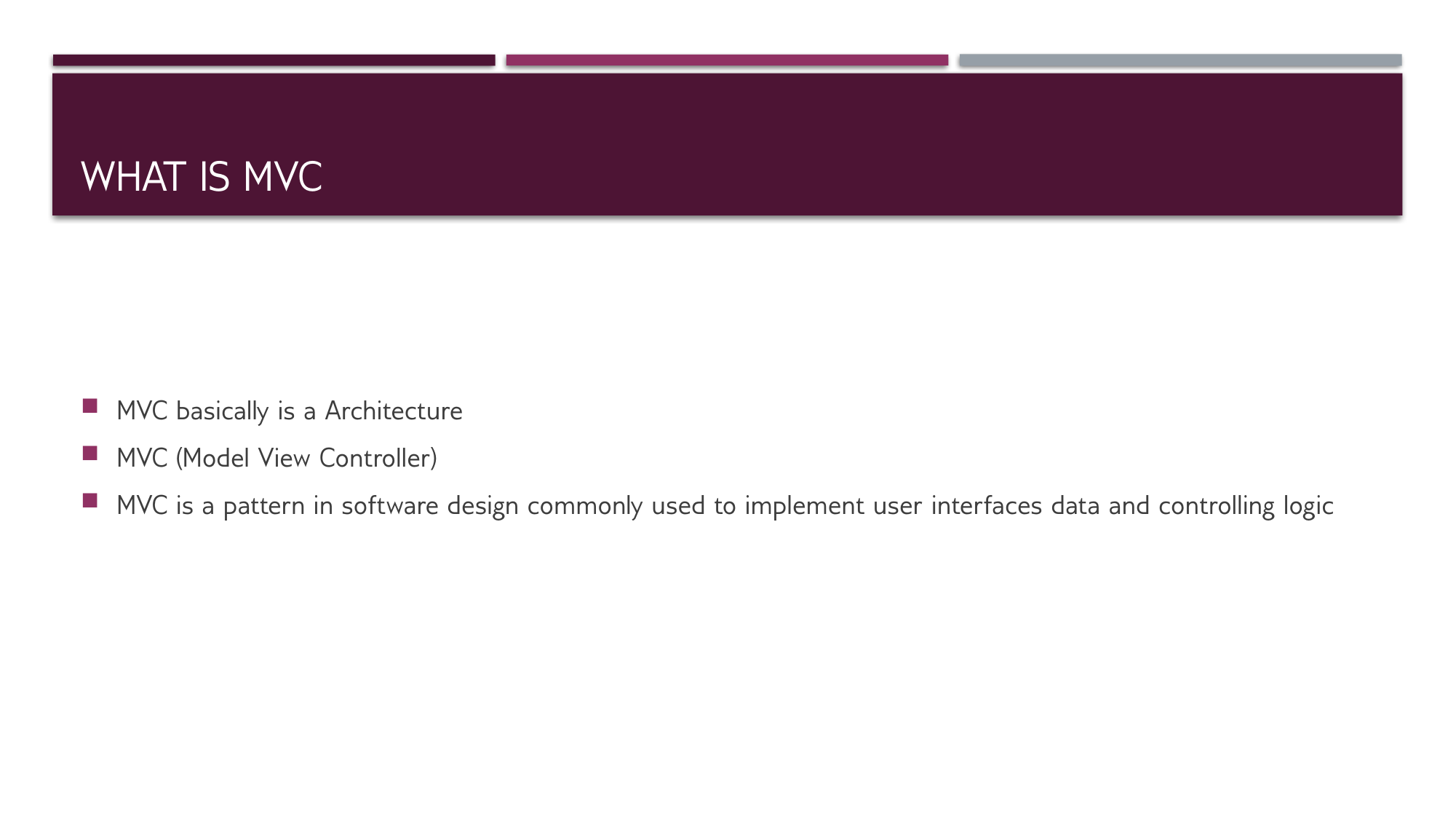

# What is MVC
MVC basically is a Architecture
MVC (Model View Controller)
MVC is a pattern in software design commonly used to implement user interfaces data and controlling logic